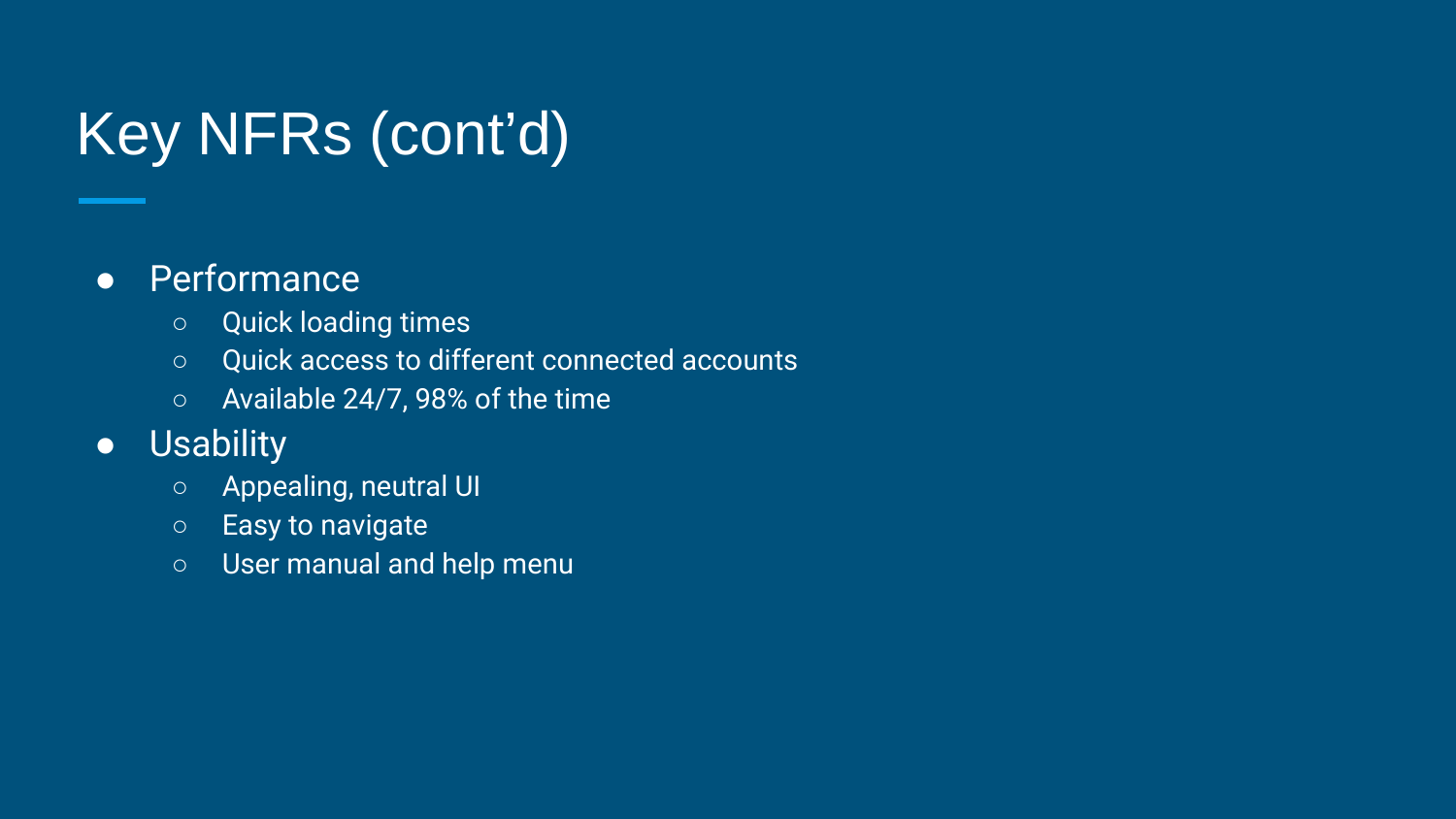

# Key NFRs (cont’d)
Performance
Quick loading times
Quick access to different connected accounts
Available 24/7, 98% of the time
Usability
Appealing, neutral UI
Easy to navigate
User manual and help menu